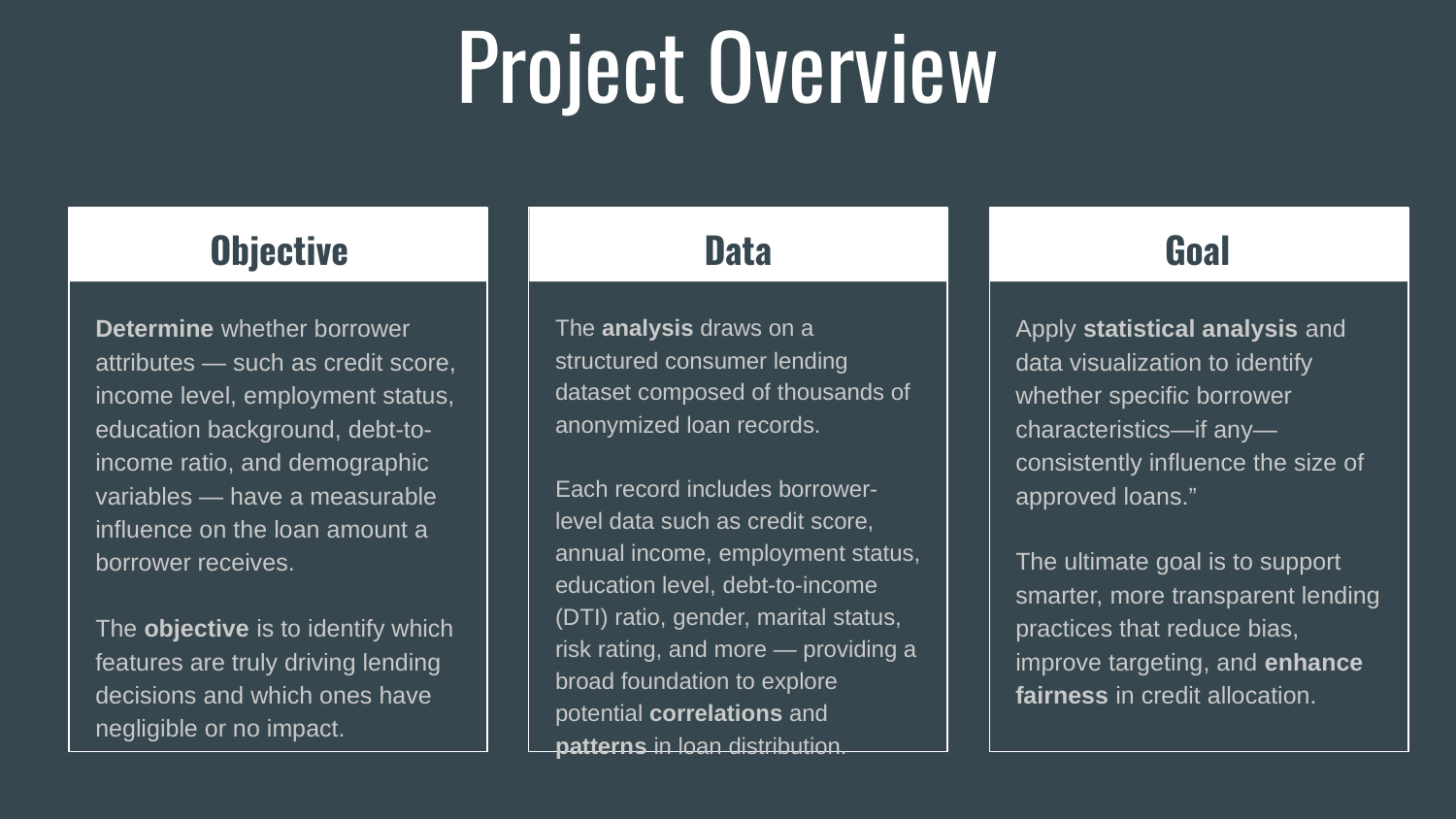

# Project Overview

Objective

Data

Goal
Determine whether borrower attributes — such as credit score, income level, employment status, education background, debt-to-income ratio, and demographic variables — have a measurable influence on the loan amount a borrower receives.
The objective is to identify which features are truly driving lending decisions and which ones have negligible or no impact.
The analysis draws on a structured consumer lending dataset composed of thousands of anonymized loan records.
Each record includes borrower-level data such as credit score, annual income, employment status, education level, debt-to-income (DTI) ratio, gender, marital status, risk rating, and more — providing a broad foundation to explore potential correlations and patterns in loan distribution.
Apply statistical analysis and data visualization to identify whether specific borrower characteristics—if any—consistently influence the size of approved loans.”
The ultimate goal is to support smarter, more transparent lending practices that reduce bias, improve targeting, and enhance fairness in credit allocation.